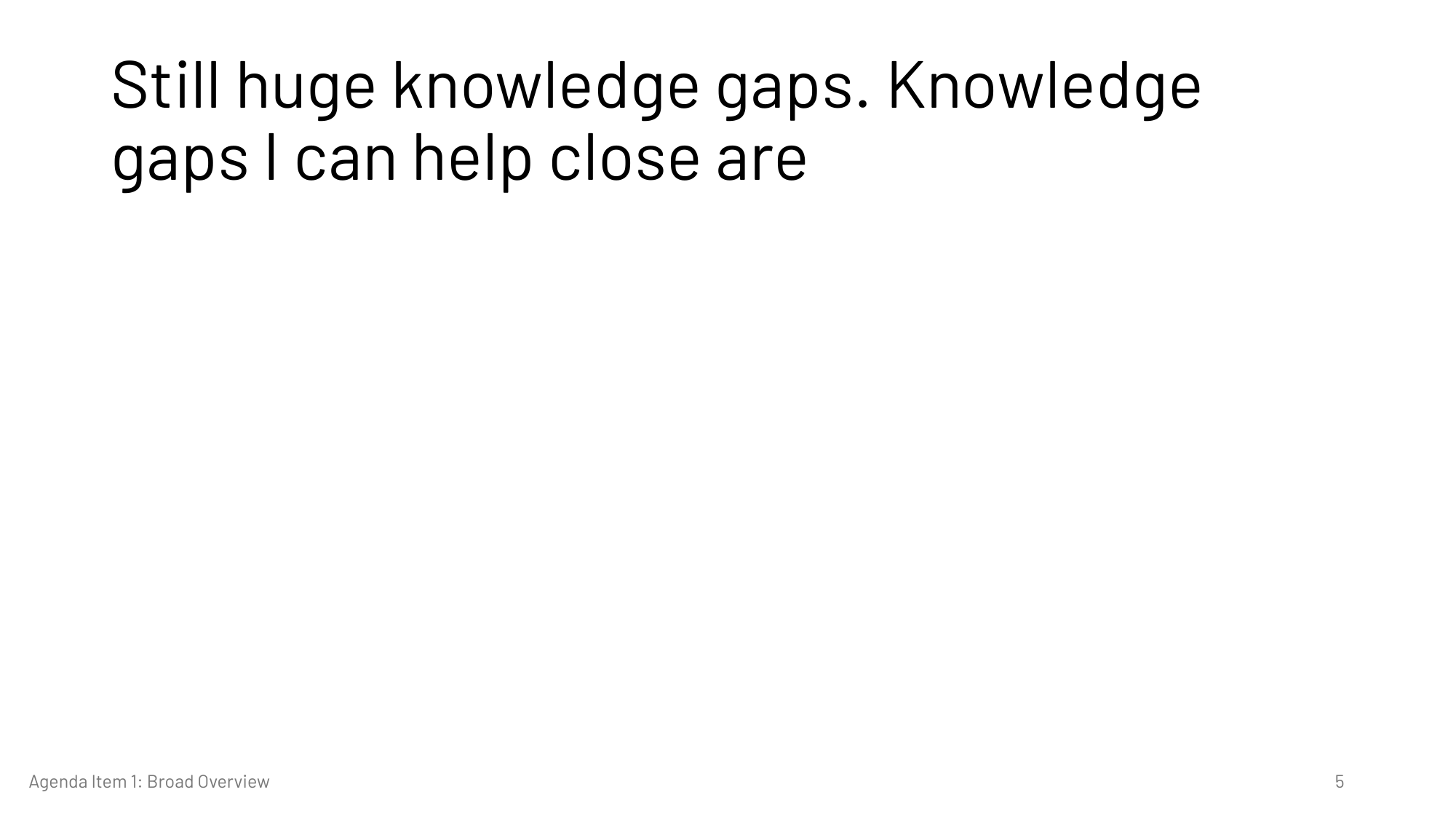

# Still huge knowledge gaps. Knowledge gaps I can help close are

Agenda Item 1: Broad Overview
5